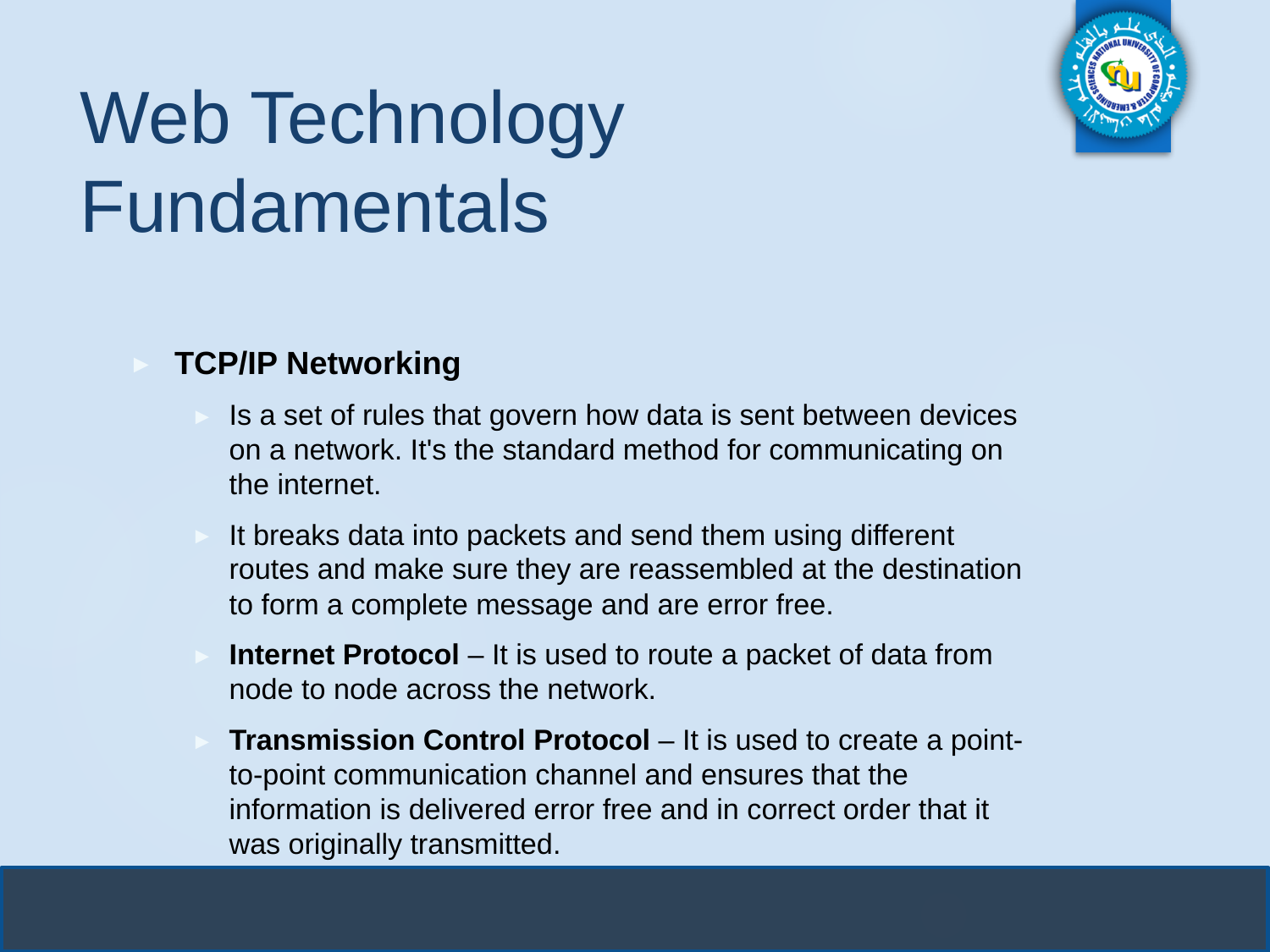

# Web Technology Fundamentals

TCP/IP Networking
Is a set of rules that govern how data is sent between devices on a network. It's the standard method for communicating on the internet.
It breaks data into packets and send them using different routes and make sure they are reassembled at the destination to form a complete message and are error free.
Internet Protocol – It is used to route a packet of data from node to node across the network.
Transmission Control Protocol – It is used to create a point-to-point communication channel and ensures that the information is delivered error free and in correct order that it was originally transmitted.